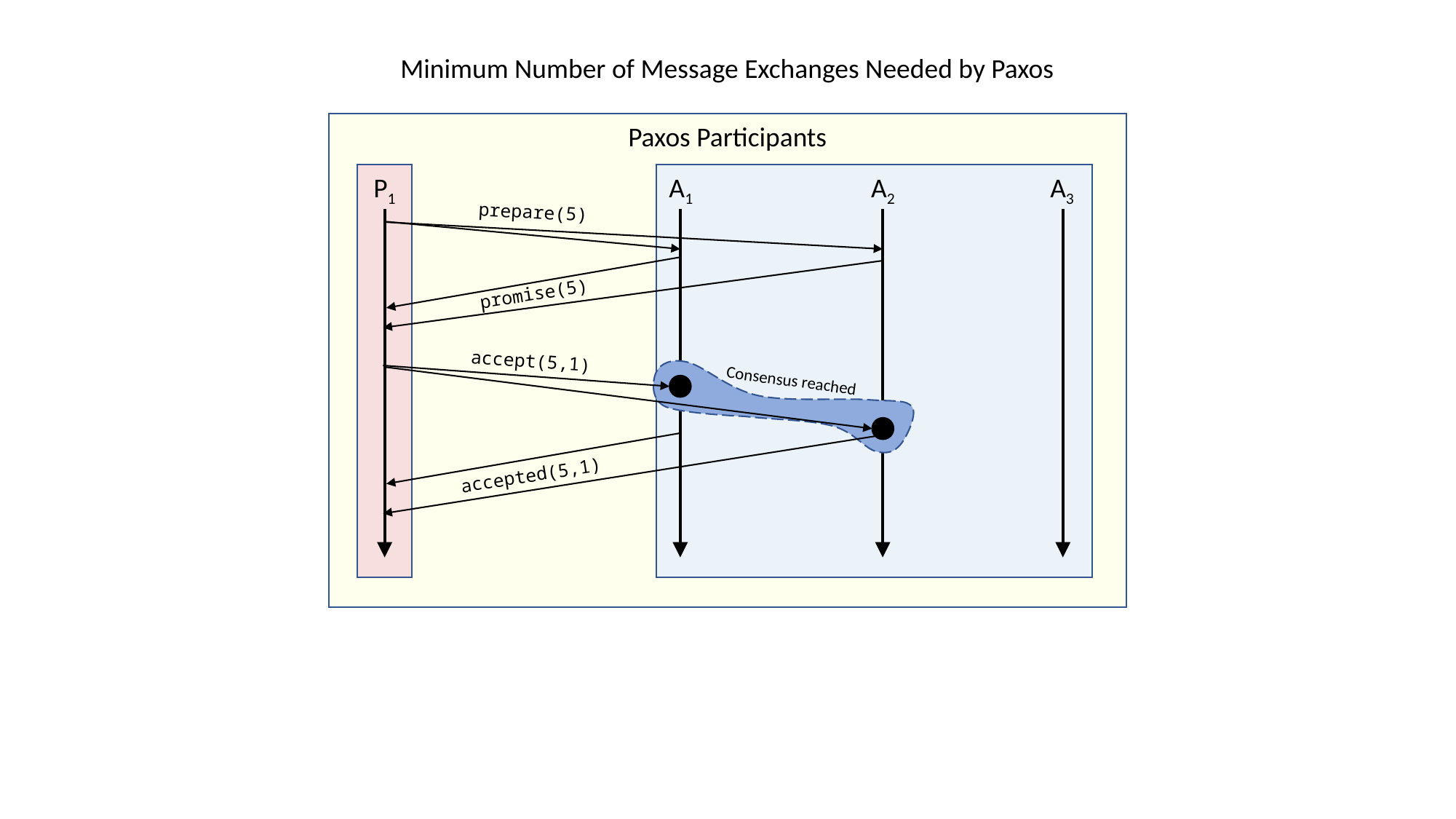

Minimum Number of Message Exchanges Needed by Paxos
Paxos Participants

P1
A1
A2
A3
prepare(5)
promise(5)
accept(5,1)

Consensus reached

accepted(5,1)